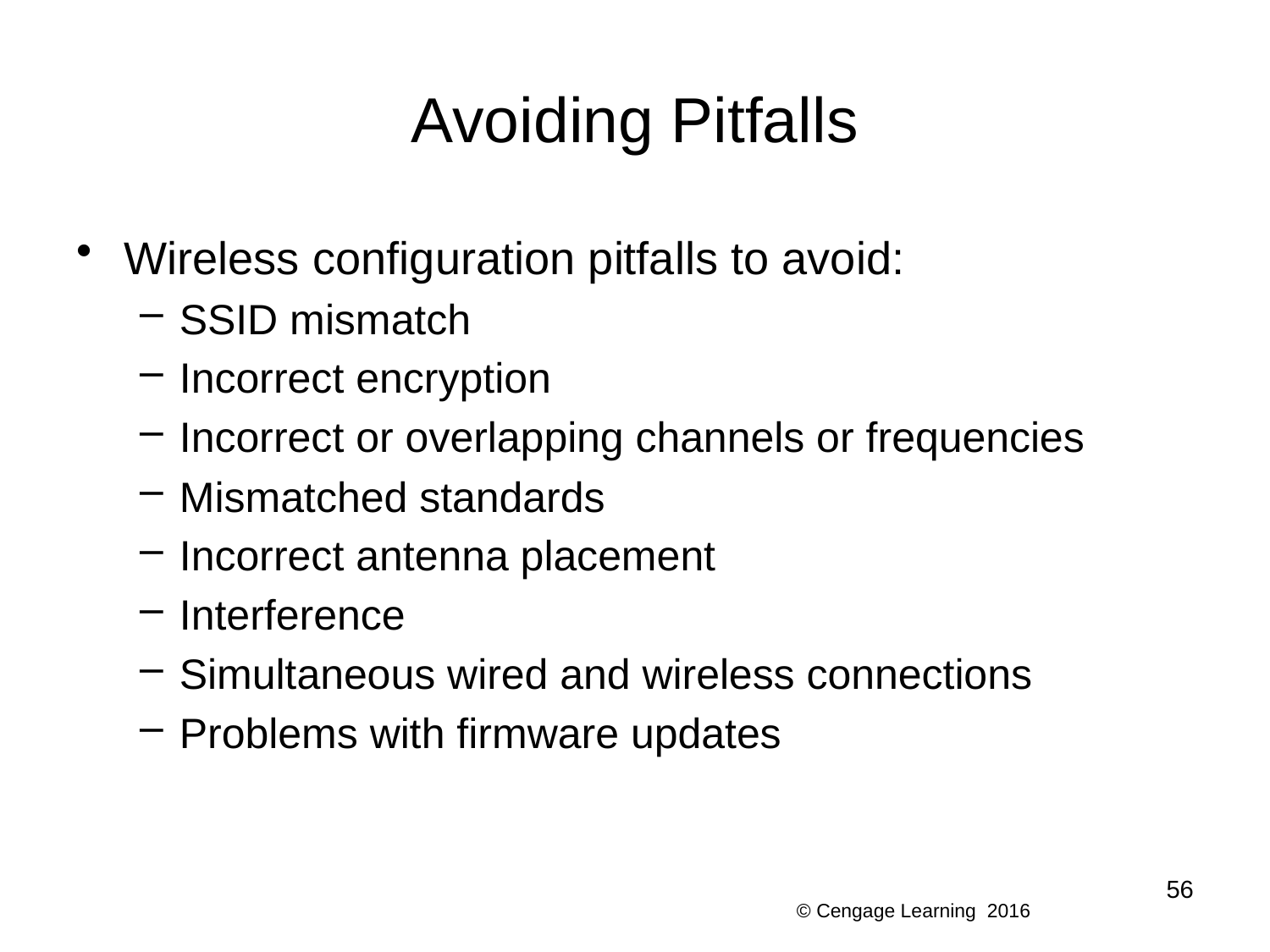

# Avoiding Pitfalls
Wireless configuration pitfalls to avoid:
SSID mismatch
Incorrect encryption
Incorrect or overlapping channels or frequencies
Mismatched standards
Incorrect antenna placement
Interference
Simultaneous wired and wireless connections
Problems with firmware updates
56